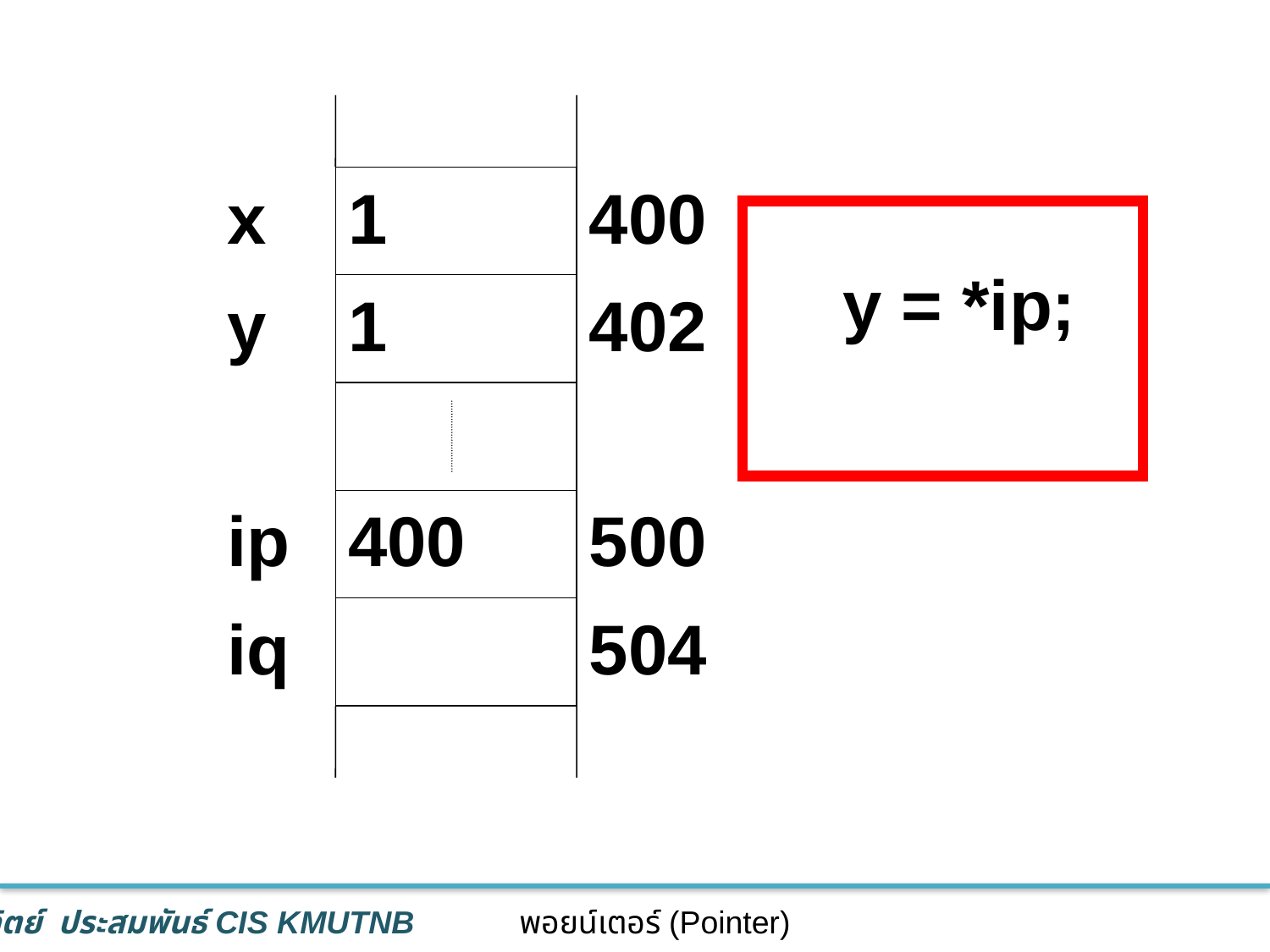

x

1
400
y

1
402

ip

400
500
iq

504

y = *ip;
14
พอยน์เตอร์ (Pointer)